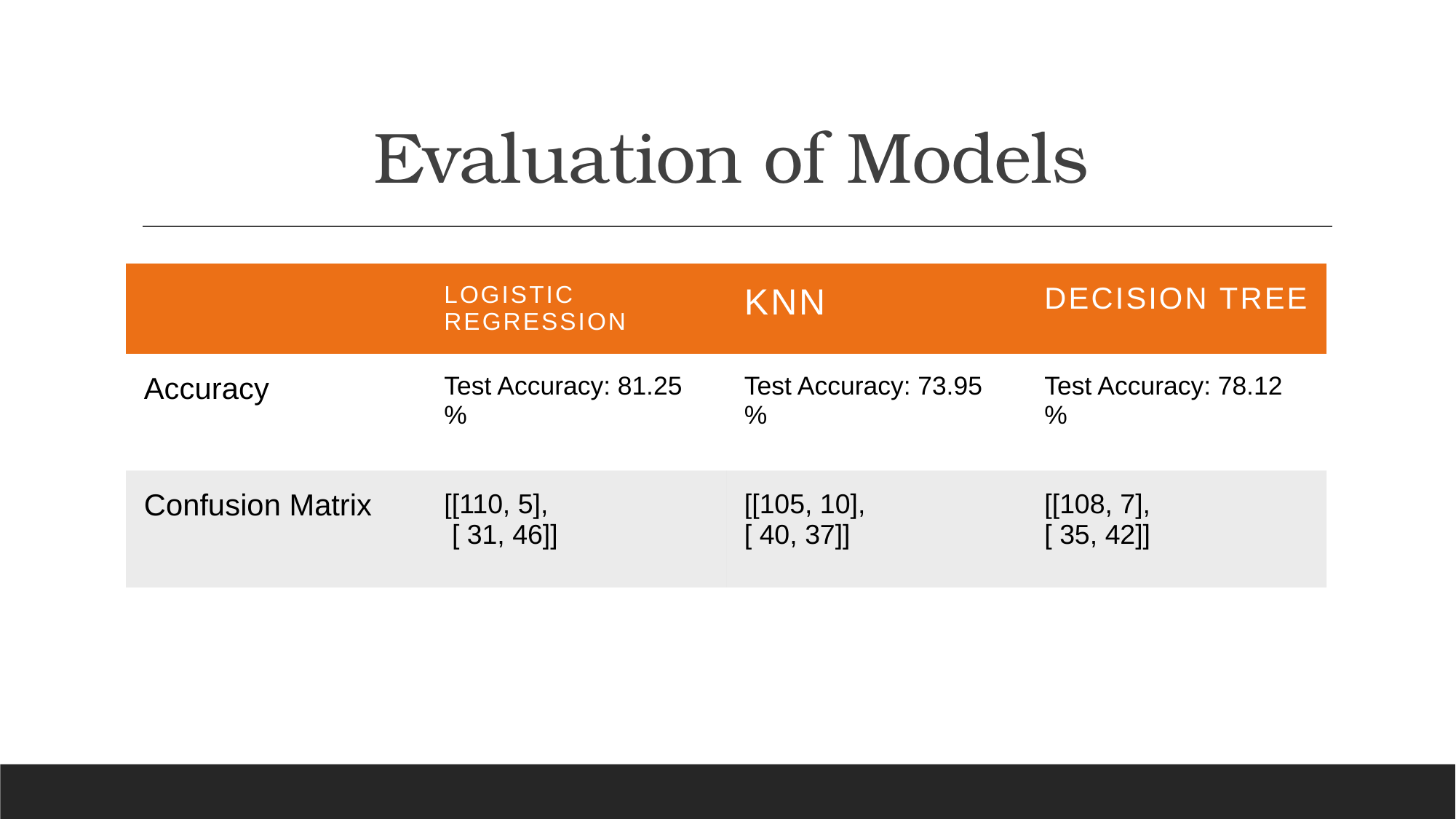

# Evaluation of Models
|  | Logistic Regression | KNN | Decision Tree |
| --- | --- | --- | --- |
| Accuracy | Test Accuracy: 81.25 % | Test Accuracy: 73.95 % | Test Accuracy: 78.12 % |
| Confusion Matrix | [[110, 5], [ 31, 46]] | [[105, 10], [ 40, 37]] | [[108, 7], [ 35, 42]] |